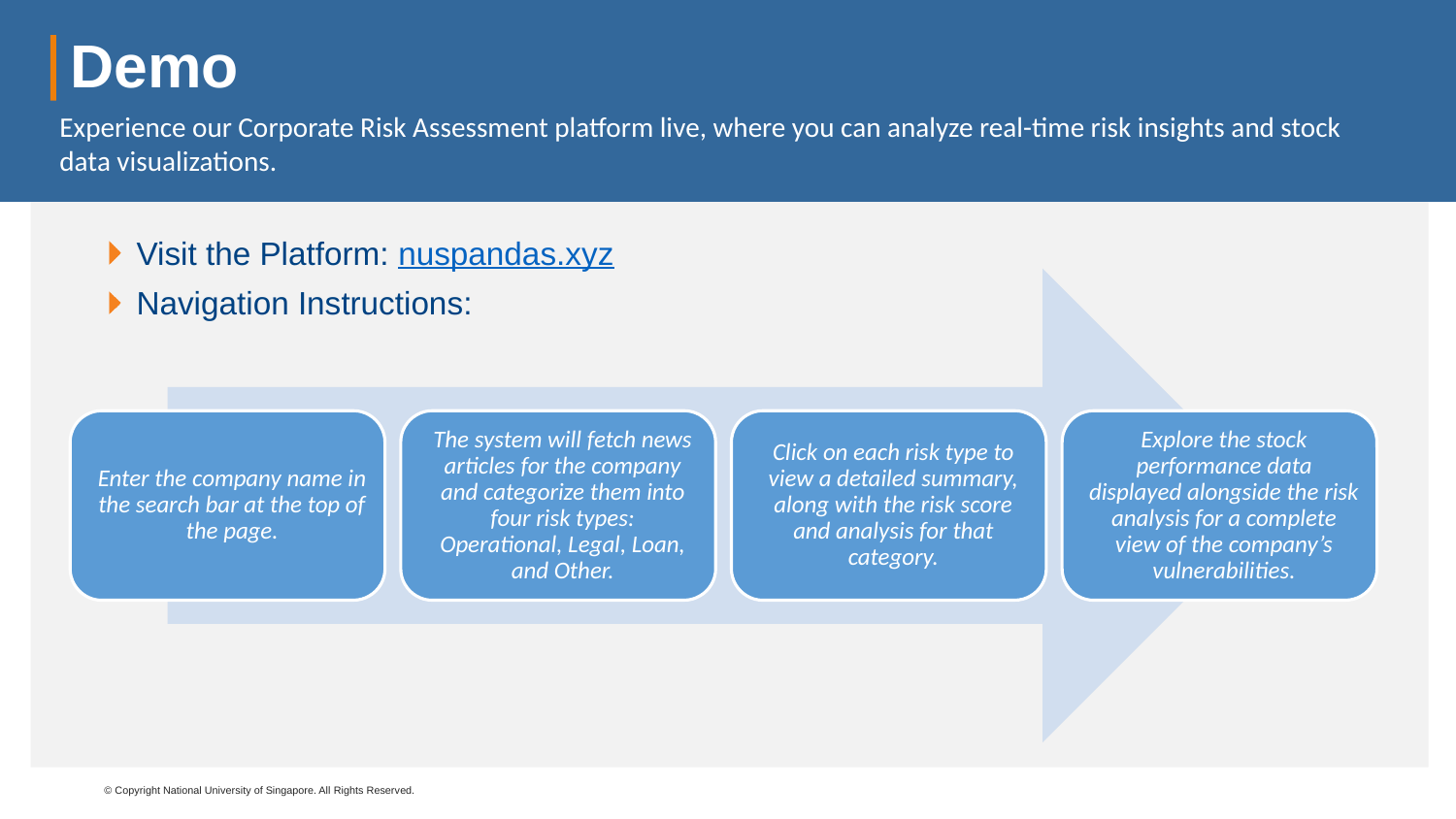

Demo

Experience our Corporate Risk Assessment platform live, where you can analyze real-time risk insights and stock data visualizations.
Visit the Platform: nuspandas.xyz
Navigation Instructions:

Enter the company name in the search bar at the top of the page.
The system will fetch news articles for the company and categorize them into four risk types: Operational, Legal, Loan, and Other.
Click on each risk type to view a detailed summary, along with the risk score and analysis for that category.
Explore the stock performance data displayed alongside the risk analysis for a complete view of the company’s vulnerabilities.